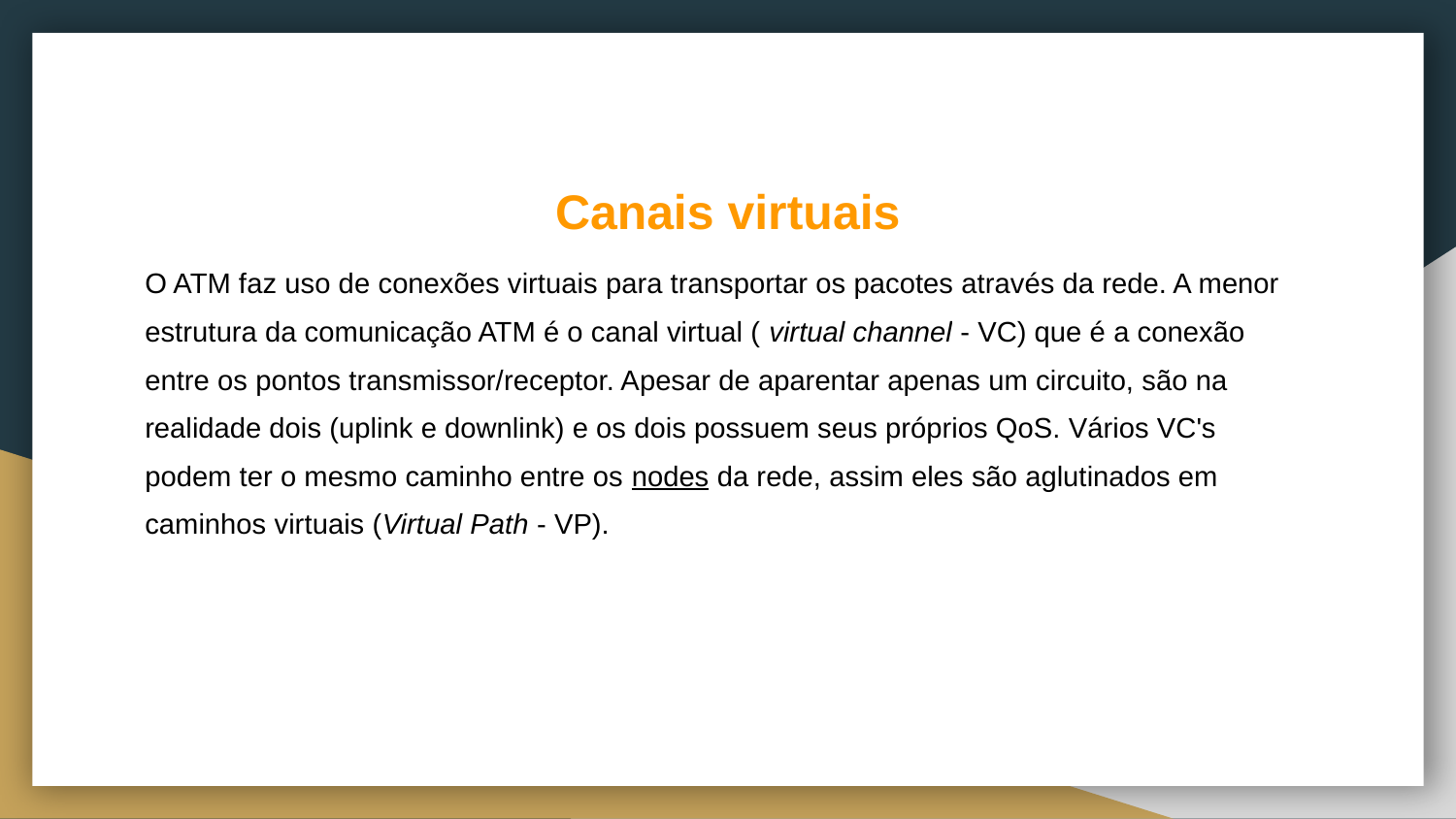

# Canais virtuais

O ATM faz uso de conexões virtuais para transportar os pacotes através da rede. A menor estrutura da comunicação ATM é o canal virtual ( virtual channel - VC) que é a conexão entre os pontos transmissor/receptor. Apesar de aparentar apenas um circuito, são na realidade dois (uplink e downlink) e os dois possuem seus próprios QoS. Vários VC's podem ter o mesmo caminho entre os nodes da rede, assim eles são aglutinados em caminhos virtuais (Virtual Path - VP).